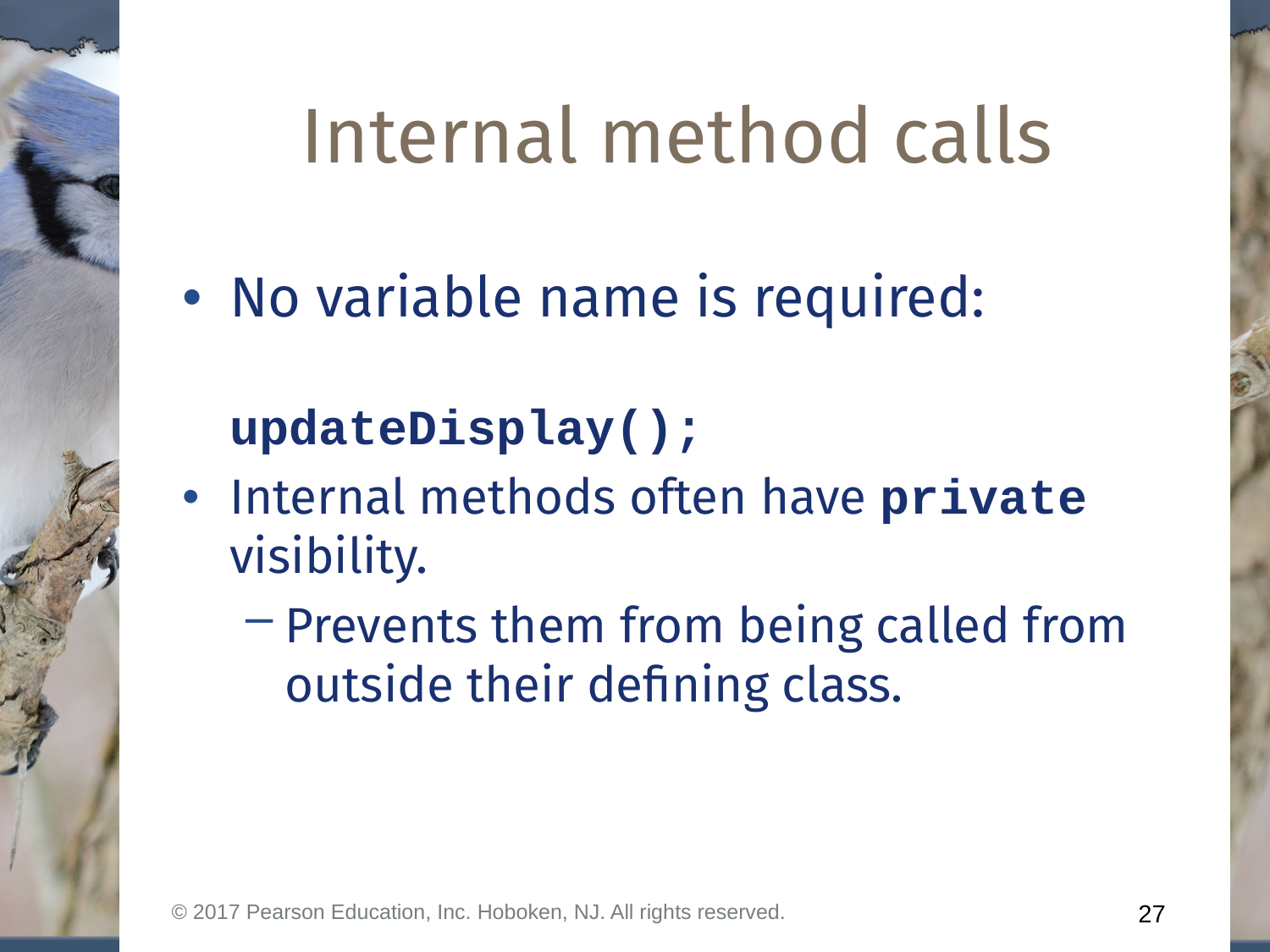

# Internal method calls
No variable name is required:
updateDisplay();
Internal methods often have private visibility.
Prevents them from being called from outside their defining class.
© 2017 Pearson Education, Inc. Hoboken, NJ. All rights reserved.